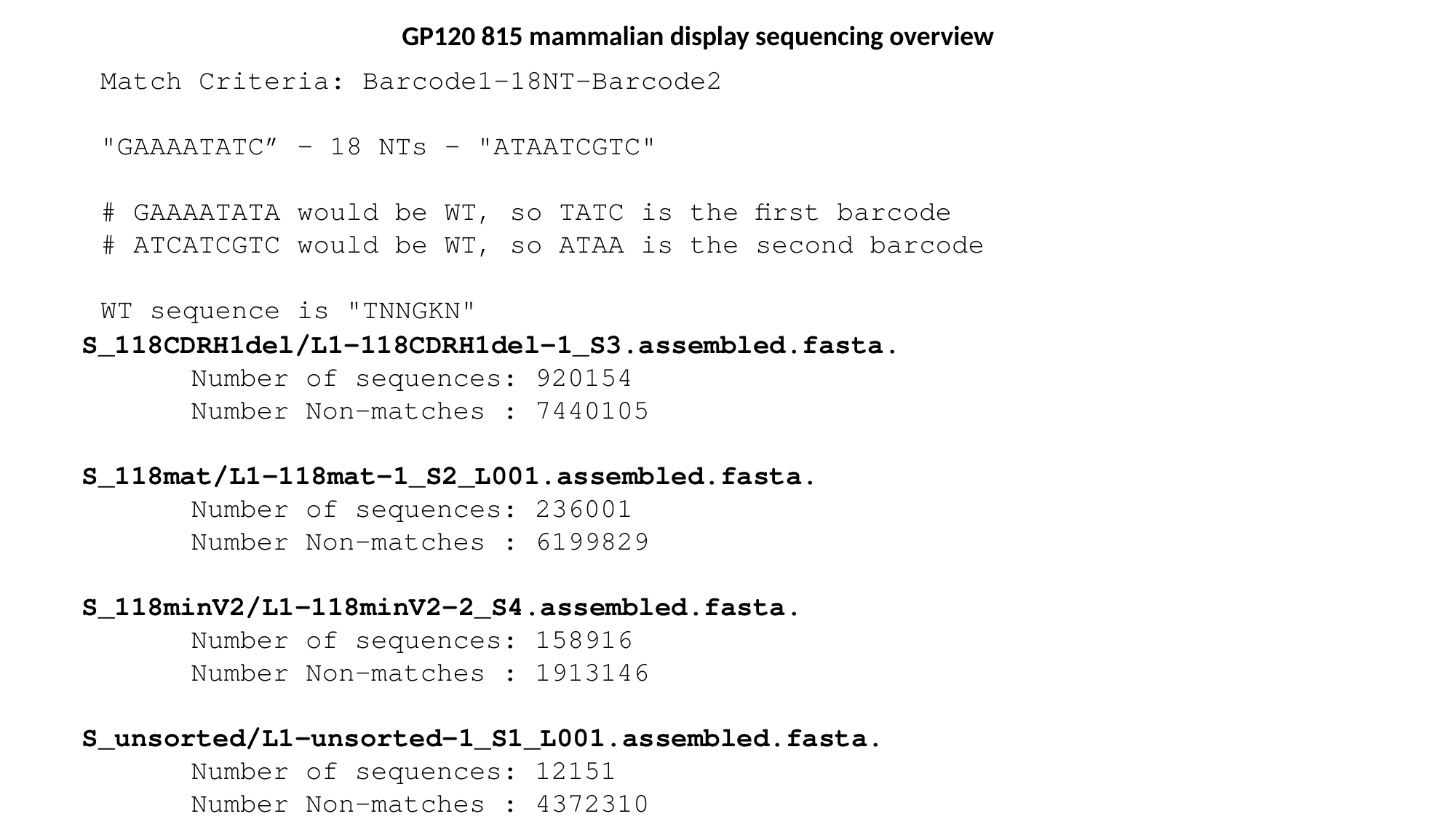

GP120 815 mammalian display sequencing overview
Match Criteria: Barcode1-18NT-Barcode2

"GAAAATATC” - 18 NTs - "ATAATCGTC"

# GAAAATATA would be WT, so TATC is the first barcode
# ATCATCGTC would be WT, so ATAA is the second barcode

WT sequence is "TNNGKN"
S_118CDRH1del/L1-118CDRH1del-1_S3.assembled.fasta.
	Number of sequences: 920154
	Number Non-matches : 7440105

S_118mat/L1-118mat-1_S2_L001.assembled.fasta.
	Number of sequences: 236001
	Number Non-matches : 6199829

S_118minV2/L1-118minV2-2_S4.assembled.fasta.
	Number of sequences: 158916
	Number Non-matches : 1913146

S_unsorted/L1-unsorted-1_S1_L001.assembled.fasta.
	Number of sequences: 12151
	Number Non-matches : 4372310